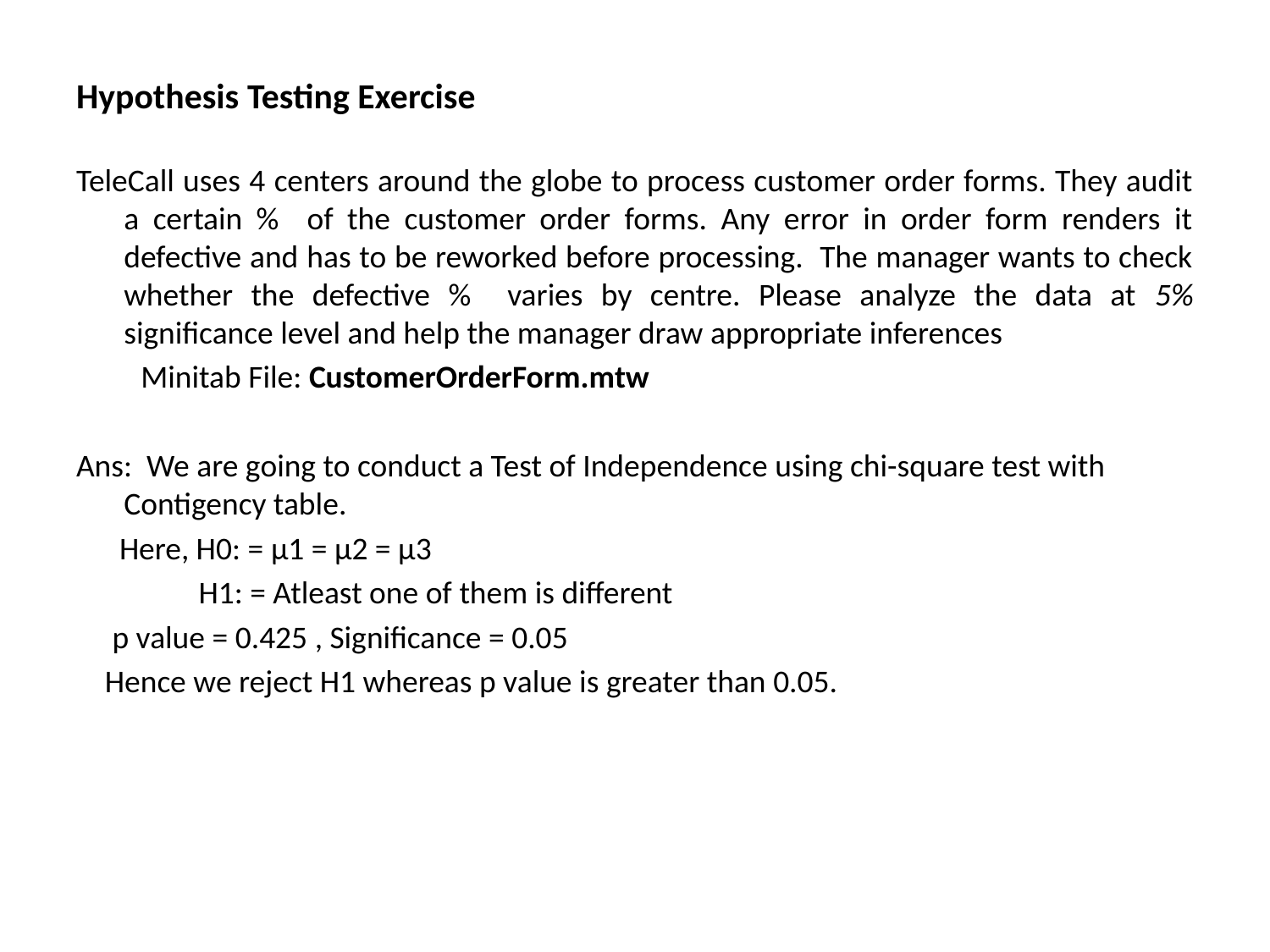

# Hypothesis Testing Exercise
TeleCall uses 4 centers around the globe to process customer order forms. They audit a certain %  of the customer order forms. Any error in order form renders it defective and has to be reworked before processing.  The manager wants to check whether the defective %  varies by centre. Please analyze the data at 5% significance level and help the manager draw appropriate inferences
         Minitab File: CustomerOrderForm.mtw

Ans:  We are going to conduct a Test of Independence using chi-square test with Contigency table.
      Here, H0: = µ1 = µ2 = µ3
                 H1: = Atleast one of them is different
     p value = 0.425 , Significance = 0.05
    Hence we reject H1 whereas p value is greater than 0.05.